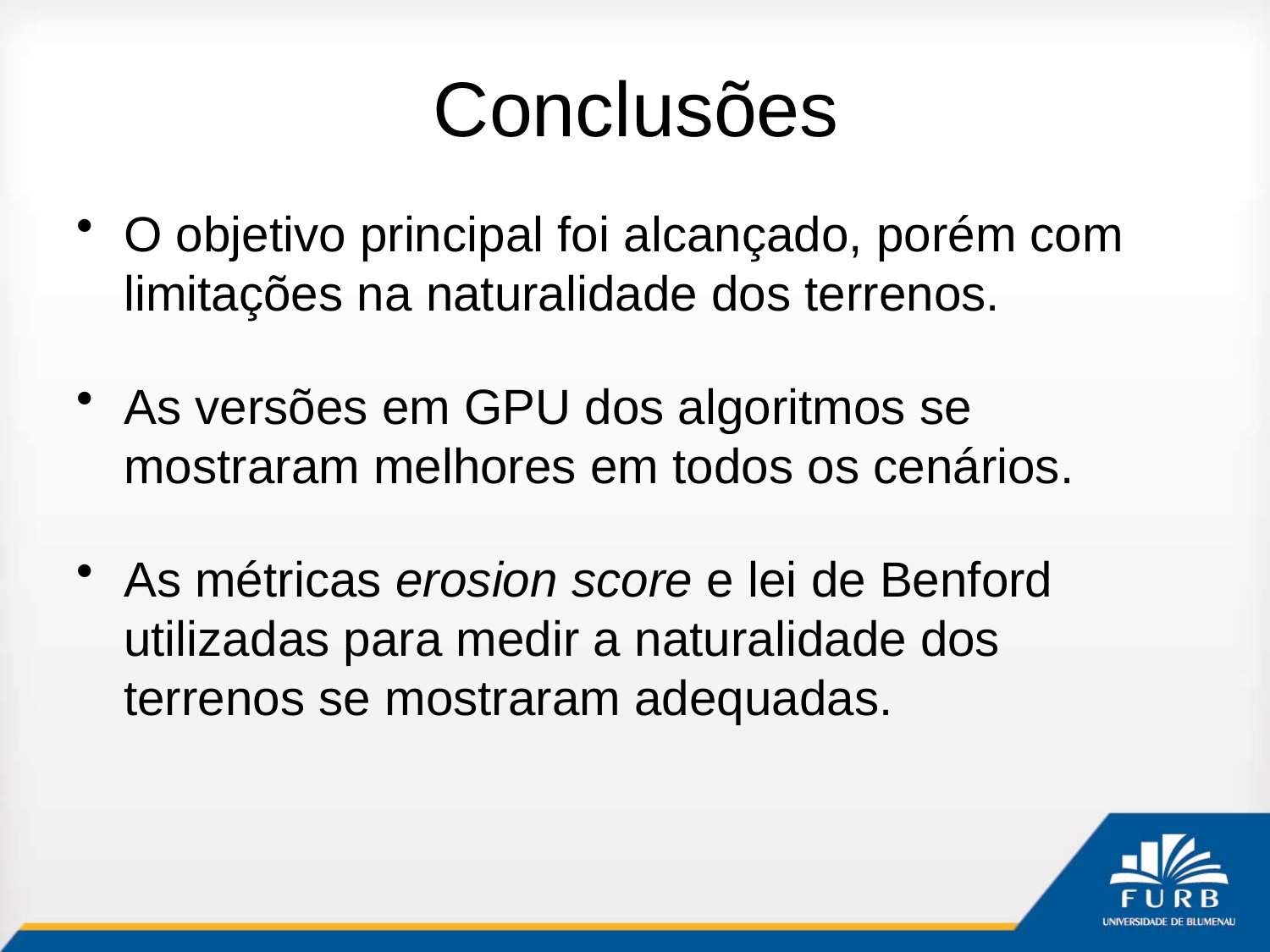

# Conclusões
O objetivo principal foi alcançado, porém com limitações na naturalidade dos terrenos.

As versões em GPU dos algoritmos se mostraram melhores em todos os cenários.

As métricas erosion score e lei de Benford utilizadas para medir a naturalidade dos terrenos se mostraram adequadas.